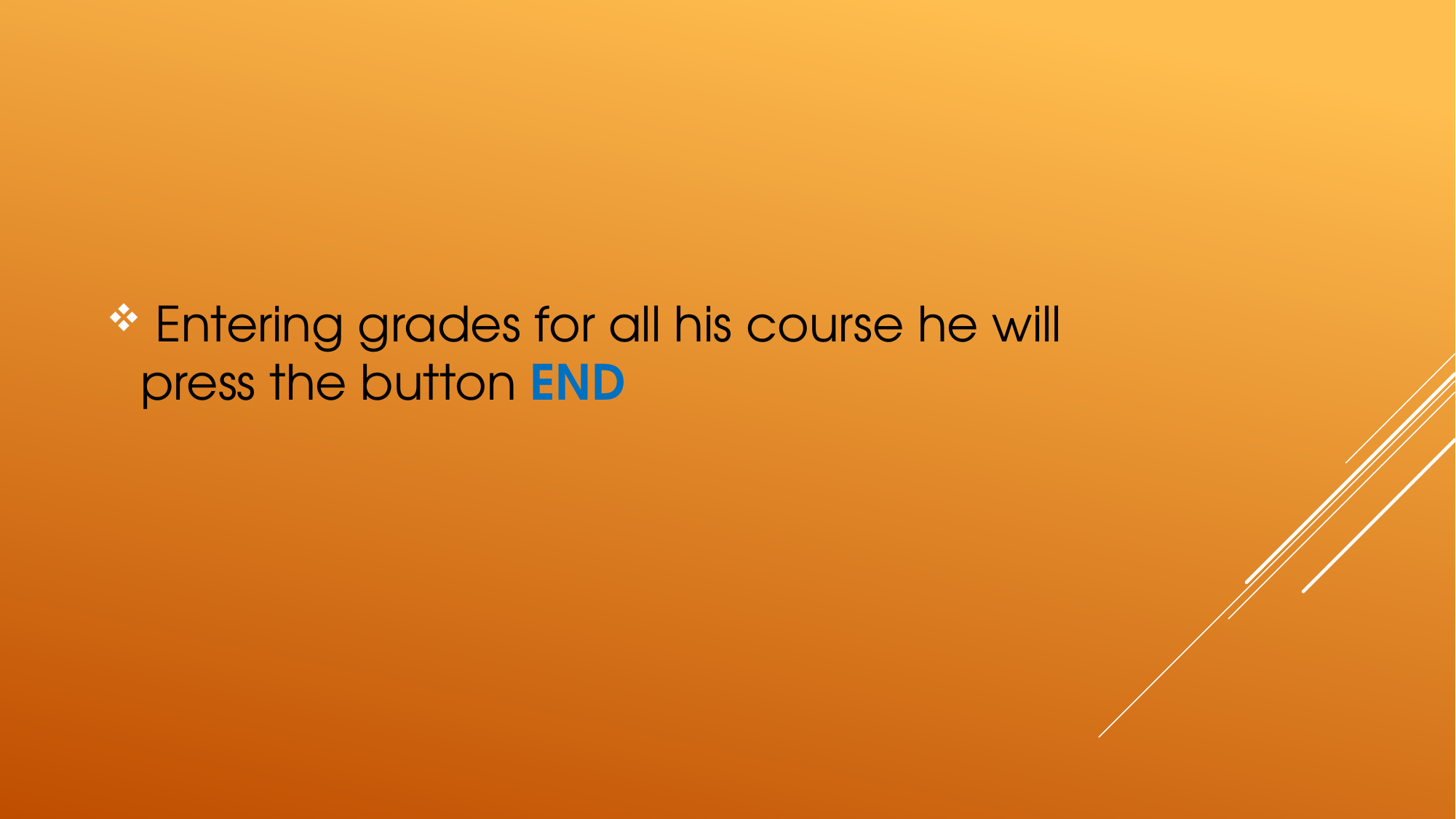

Entering grades for all his course he will press the button END